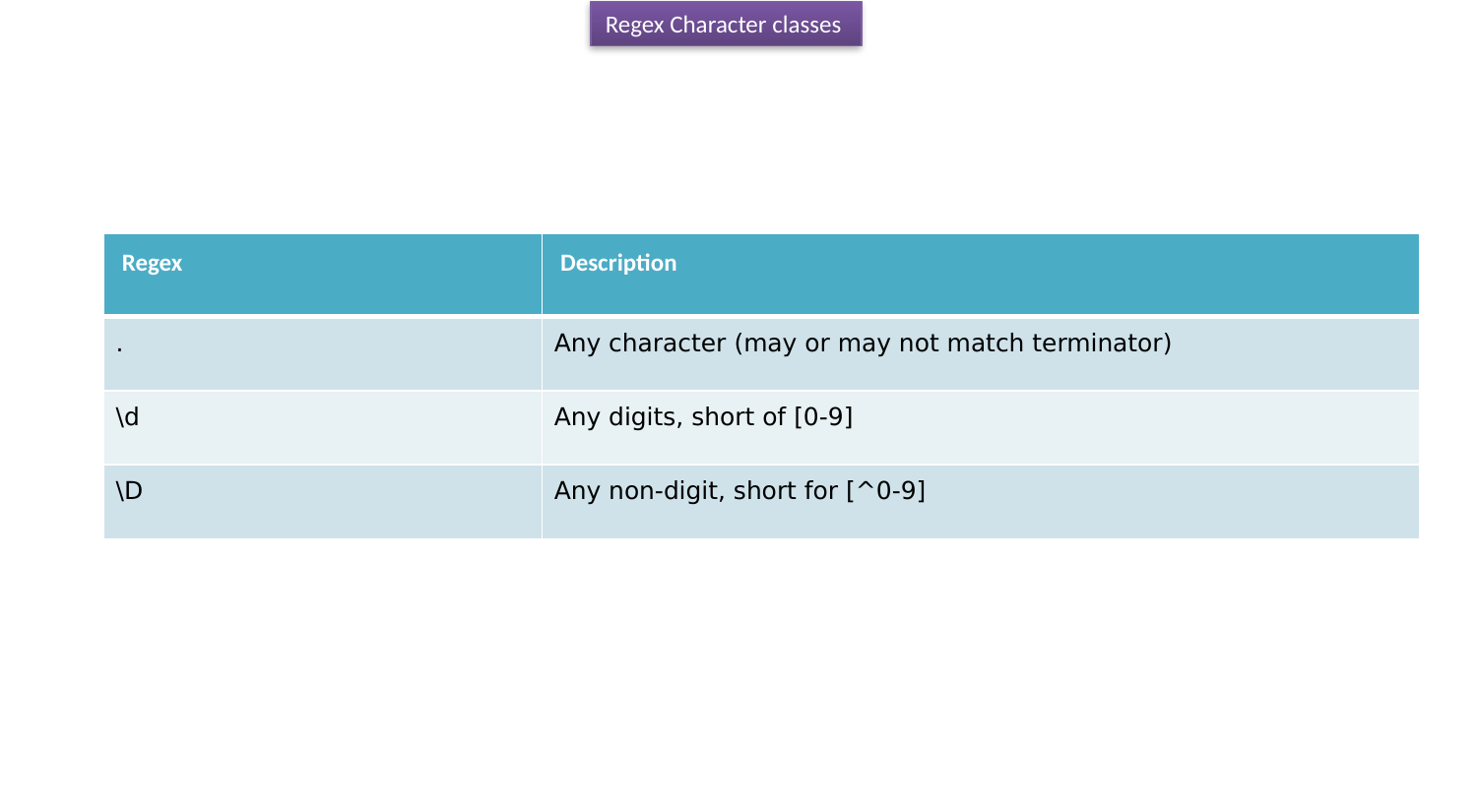

Regex Character classes

| Regex | Description |
| --- | --- |
| . | Any character (may or may not match terminator) |
| \d | Any digits, short of [0-9] |
| \D | Any non-digit, short for [^0-9] |